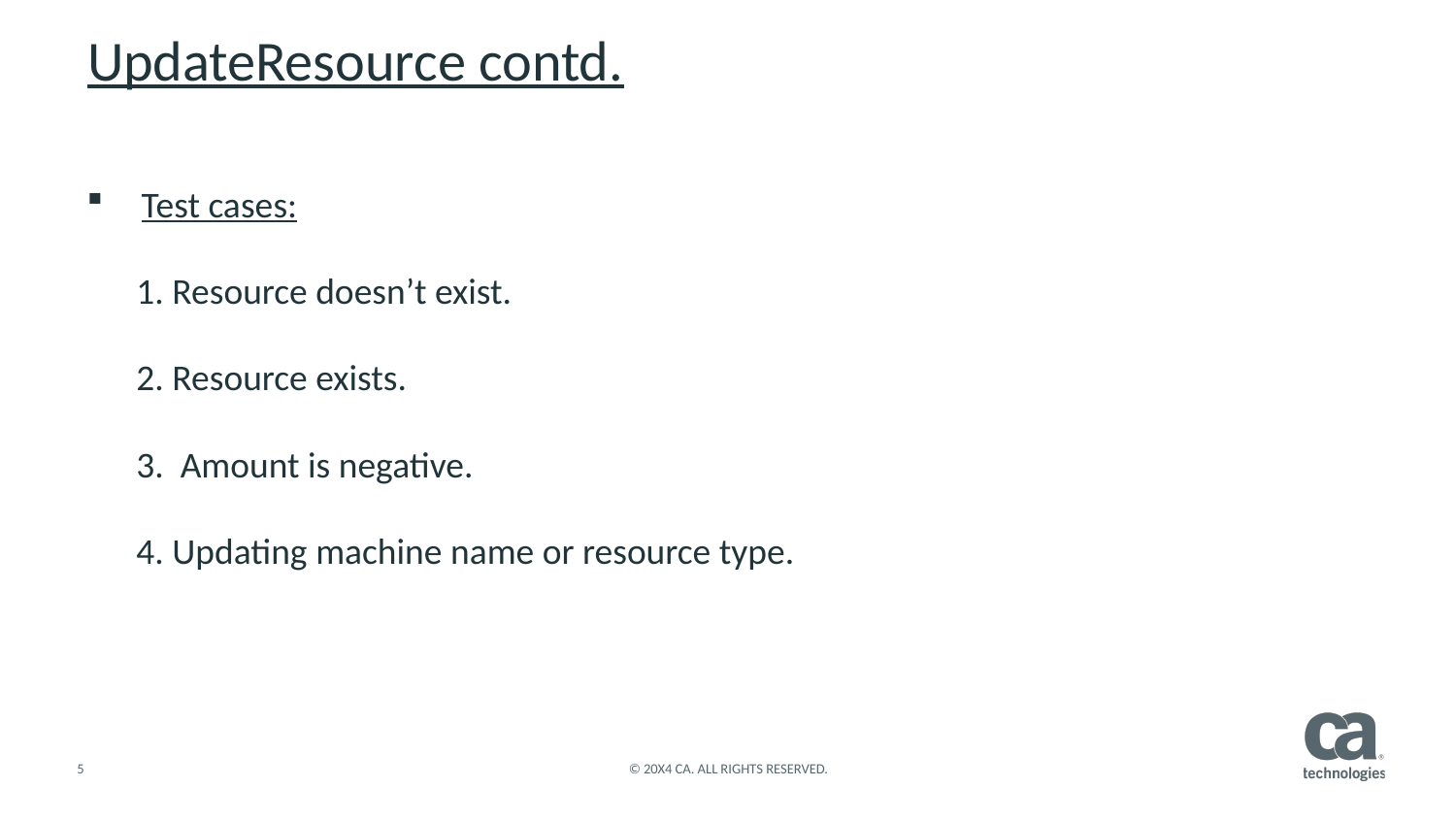

# UpdateResource contd.
Test cases:
      1. Resource doesn’t exist.
      2. Resource exists.
      3.  Amount is negative.
      4. Updating machine name or resource type.

Test cases:
          1. No cycles exist.
           2. Cycles exist.